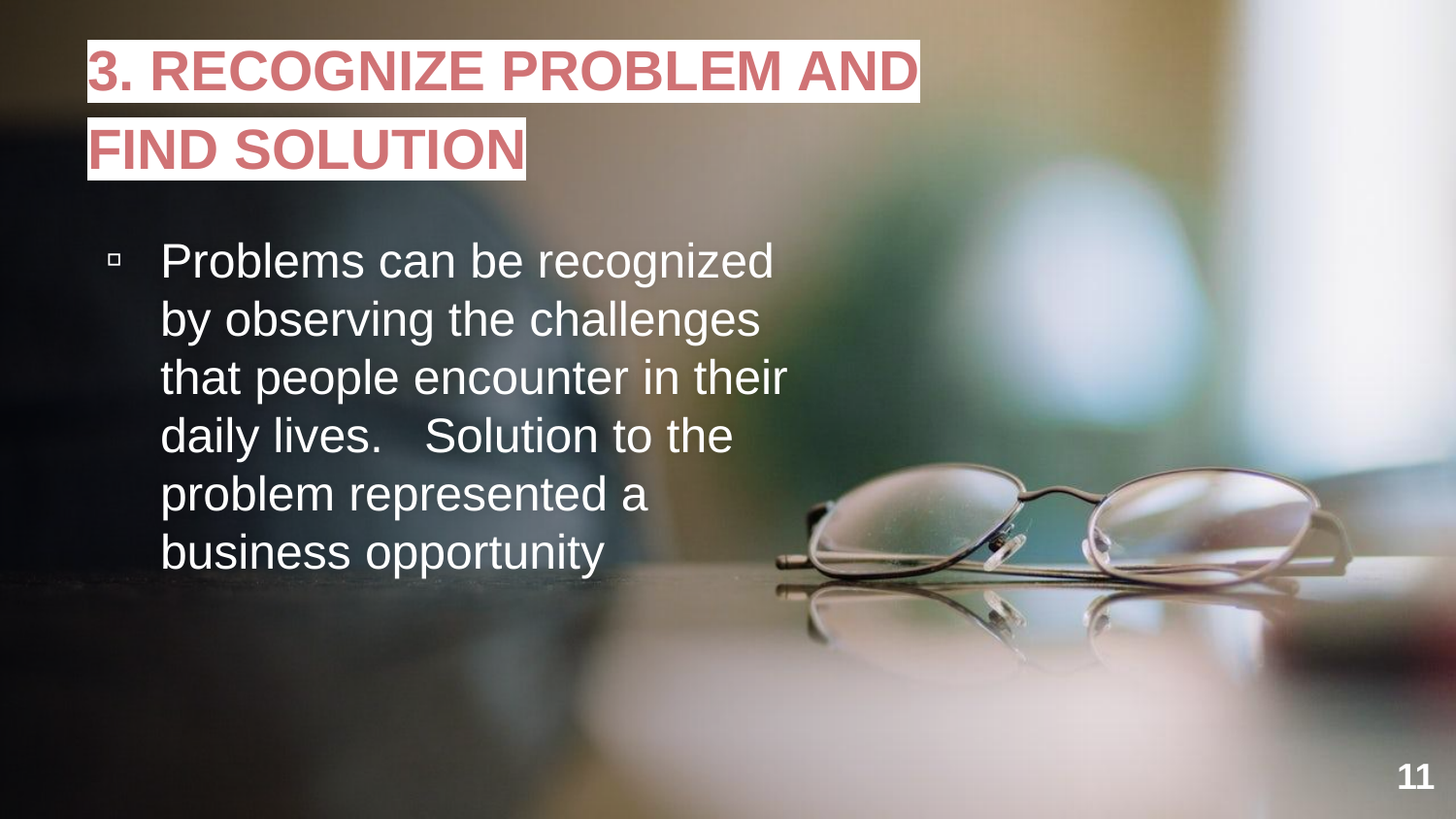

# 3. RECOGNIZE PROBLEM AND FIND SOLUTION
Problems can be recognized by observing the challenges that people encounter in their daily lives.   Solution to the problem represented a business opportunity

11